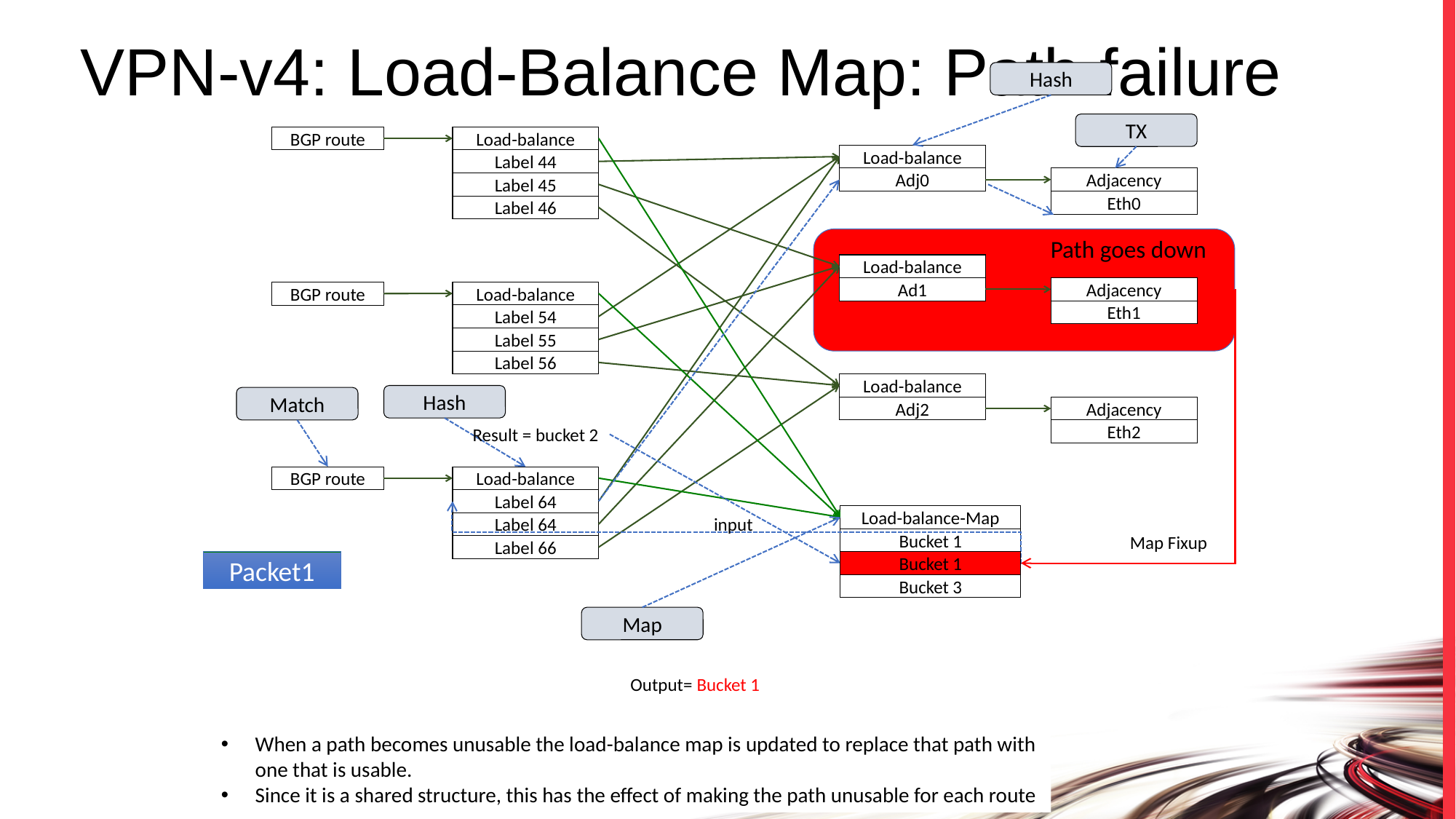

# VPN-v4: Load-Balance Map: Path failure
Hash
TX
Load-balance
Label 44
Label 45
Label 46
BGP route
Load-balance
Adj0
Adjacency
Eth0

Path goes down
Load-balance
Ad1
Adjacency
Eth1
Load-balance
Label 54
Label 55
Label 56
BGP route
Map Fixup
Load-balance
Adj2
Hash
Match
Adjacency
Eth2
Result = bucket 2
input
Load-balance
Label 64
Label 64
Label 66
BGP route
Output= Bucket 1
Load-balance-Map
Bucket 1
Bucket 2
Bucket 3
Map
Packet1
Bucket 1
When a path becomes unusable the load-balance map is updated to replace that path with one that is usable.
Since it is a shared structure, this has the effect of making the path unusable for each route